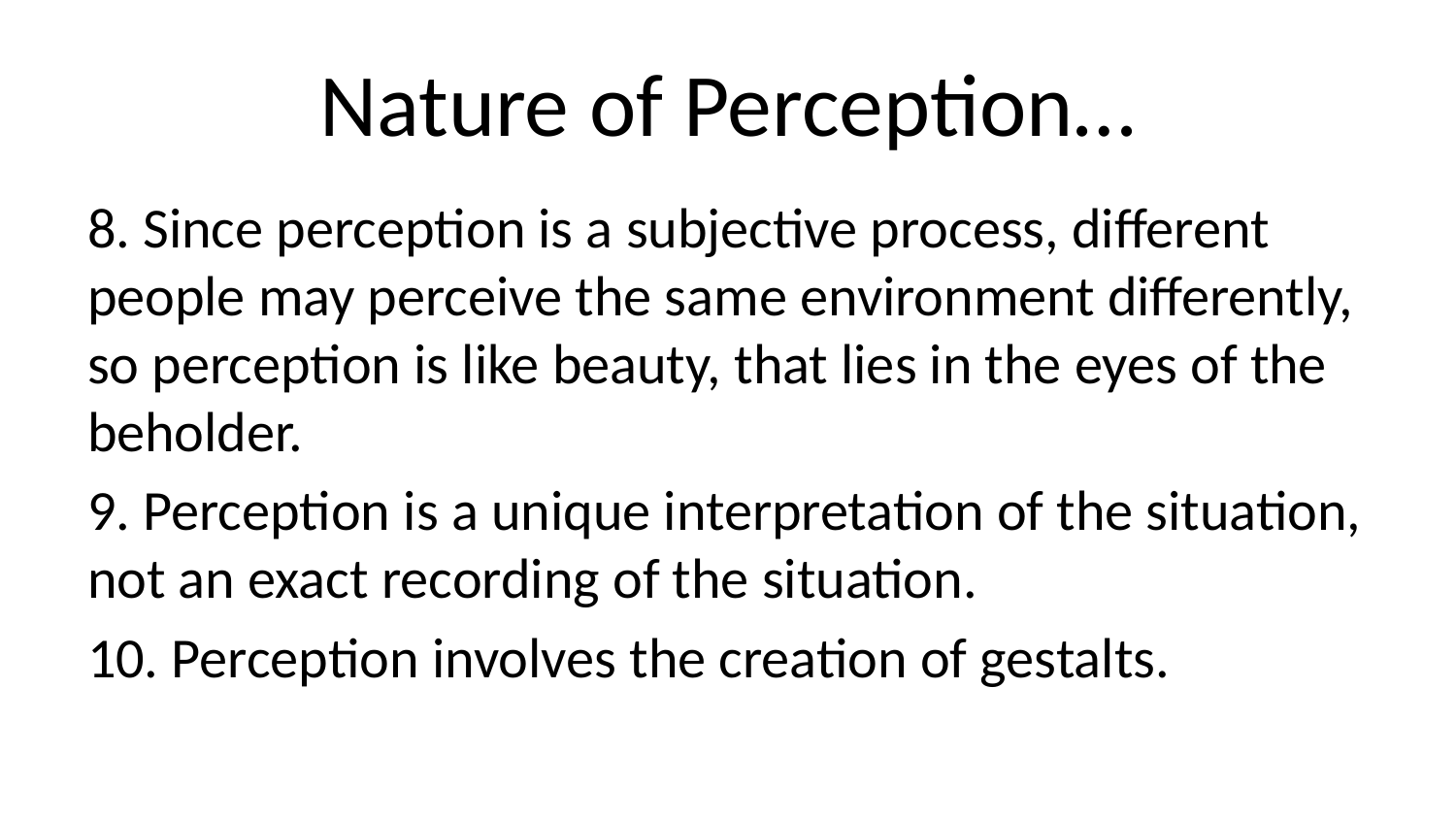

# Nature of Perception…
8. Since perception is a subjective process, different people may perceive the same environment differently, so perception is like beauty, that lies in the eyes of the beholder.
9. Perception is a unique interpretation of the situation, not an exact recording of the situation.
10. Perception involves the creation of gestalts.